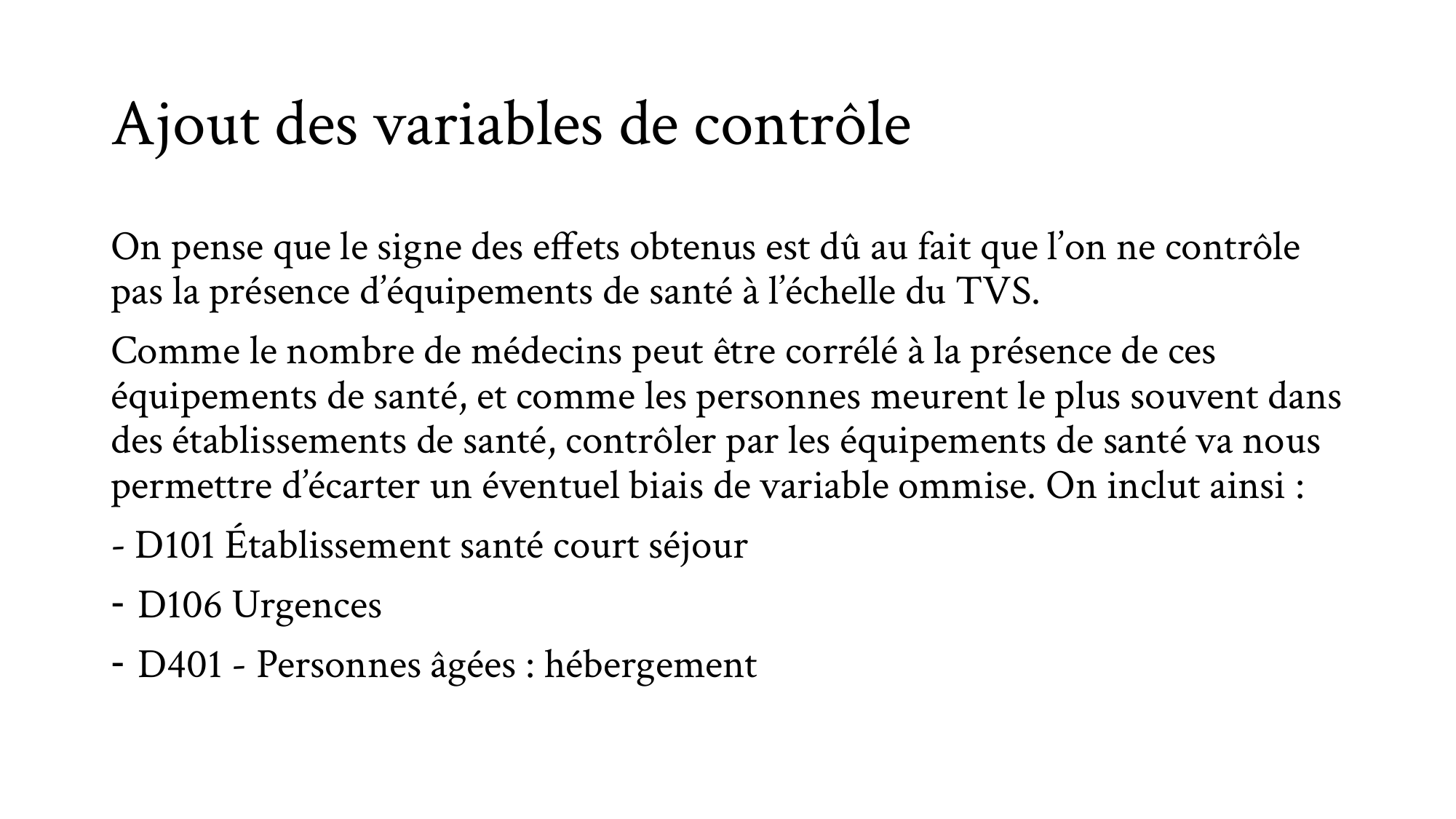

# Ajout des variables de contrôle
On pense que le signe des effets obtenus est dû au fait que l’on ne contrôle pas la présence d’équipements de santé à l’échelle du TVS.
Comme le nombre de médecins peut être corrélé à la présence de ces équipements de santé, et comme les personnes meurent le plus souvent dans des établissements de santé, contrôler par les équipements de santé va nous permettre d’écarter un éventuel biais de variable ommise. On inclut ainsi :
- D101 Établissement santé court séjour
D106 Urgences
D401 - Personnes âgées : hébergement